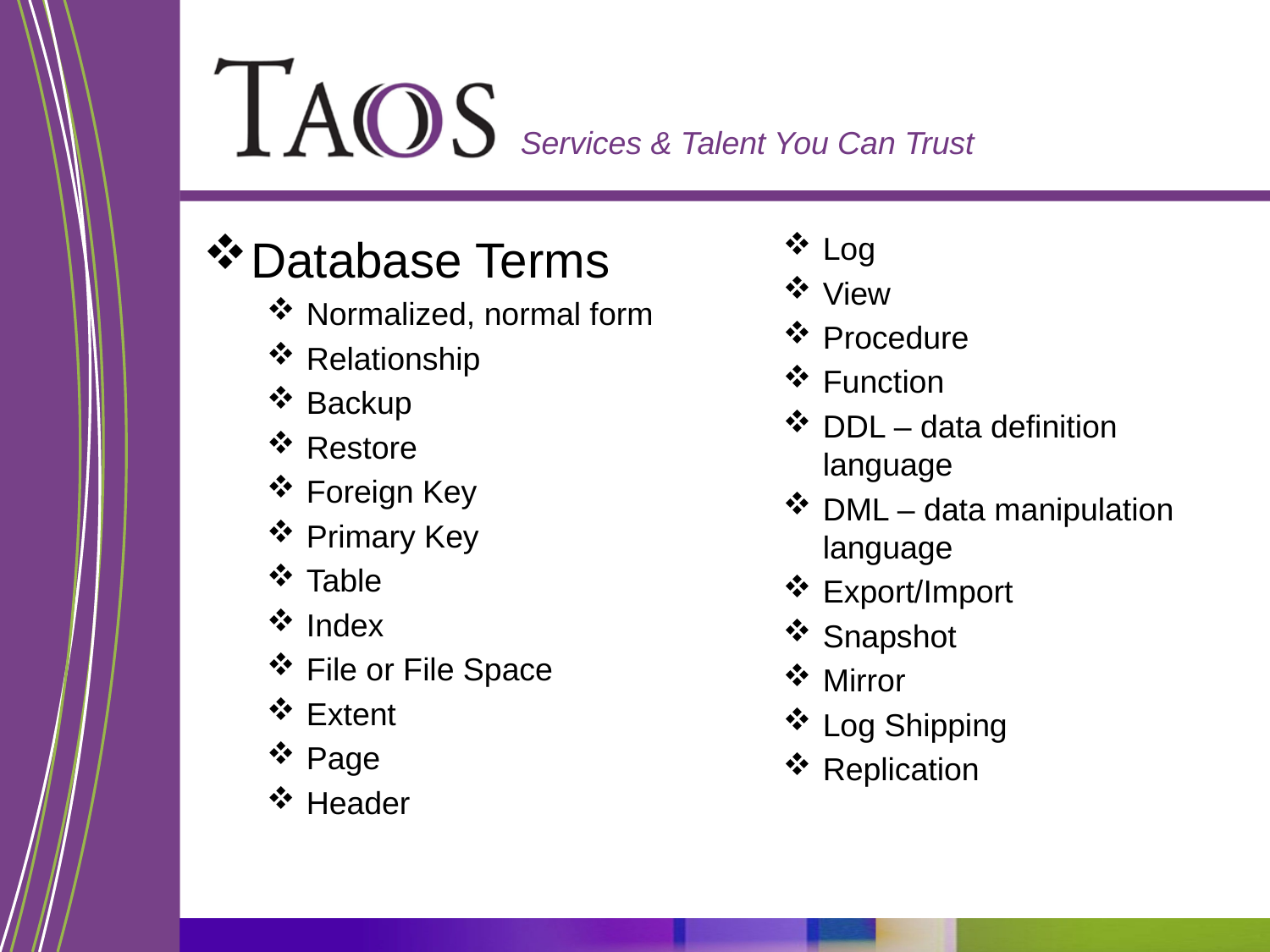

Database Terms
Normalized, normal form
Relationship
Backup
Restore
Foreign Key
Primary Key
Table
Index
File or File Space
Extent
Page
Header
Log
View
Procedure
Function
DDL – data definition language
DML – data manipulation language
Export/Import
Snapshot
Mirror
Log Shipping
Replication